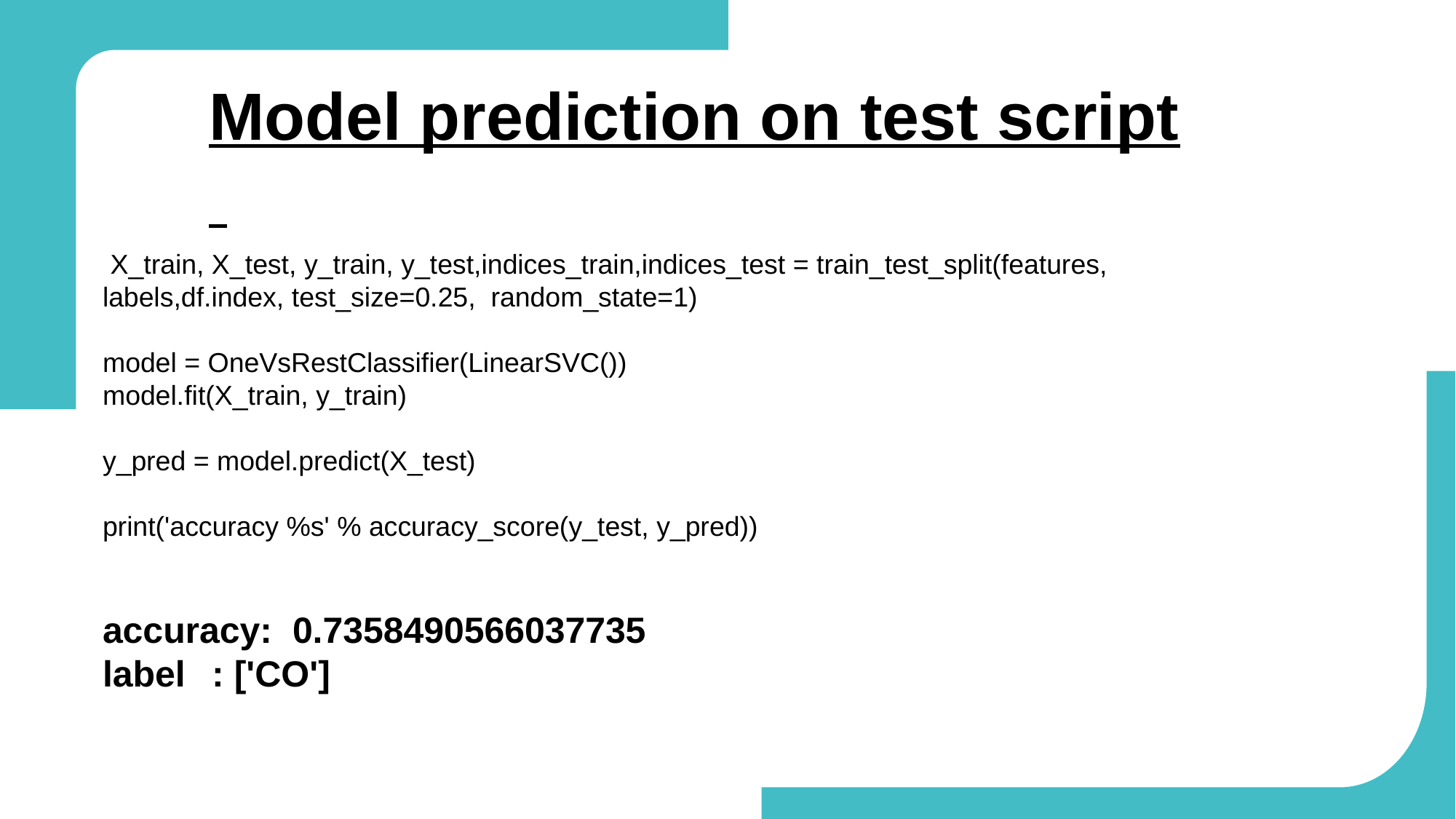

X_train, X_test, y_train, y_test,indices_train,indices_test = train_test_split(features,
                                                               labels,
                                                               df.index, test_size=0.25,
                                                               random_state=1)
model = OneVsRestClassifier(LinearSVC())
model.fit(X_train, y_train)
y_pred = model.predict(X_test)
print('accuracy %s' % accuracy_score(y_test, y_pred))
Model prediction on test script

 X_train, X_test, y_train, y_test,indices_train,indices_test = train_test_split(features, labels,df.index, test_size=0.25,  random_state=1)

model = OneVsRestClassifier(LinearSVC())
model.fit(X_train, y_train)

y_pred = model.predict(X_test)

print('accuracy %s' % accuracy_score(y_test, y_pred))

accuracy:  0.7358490566037735
label	: ['CO']